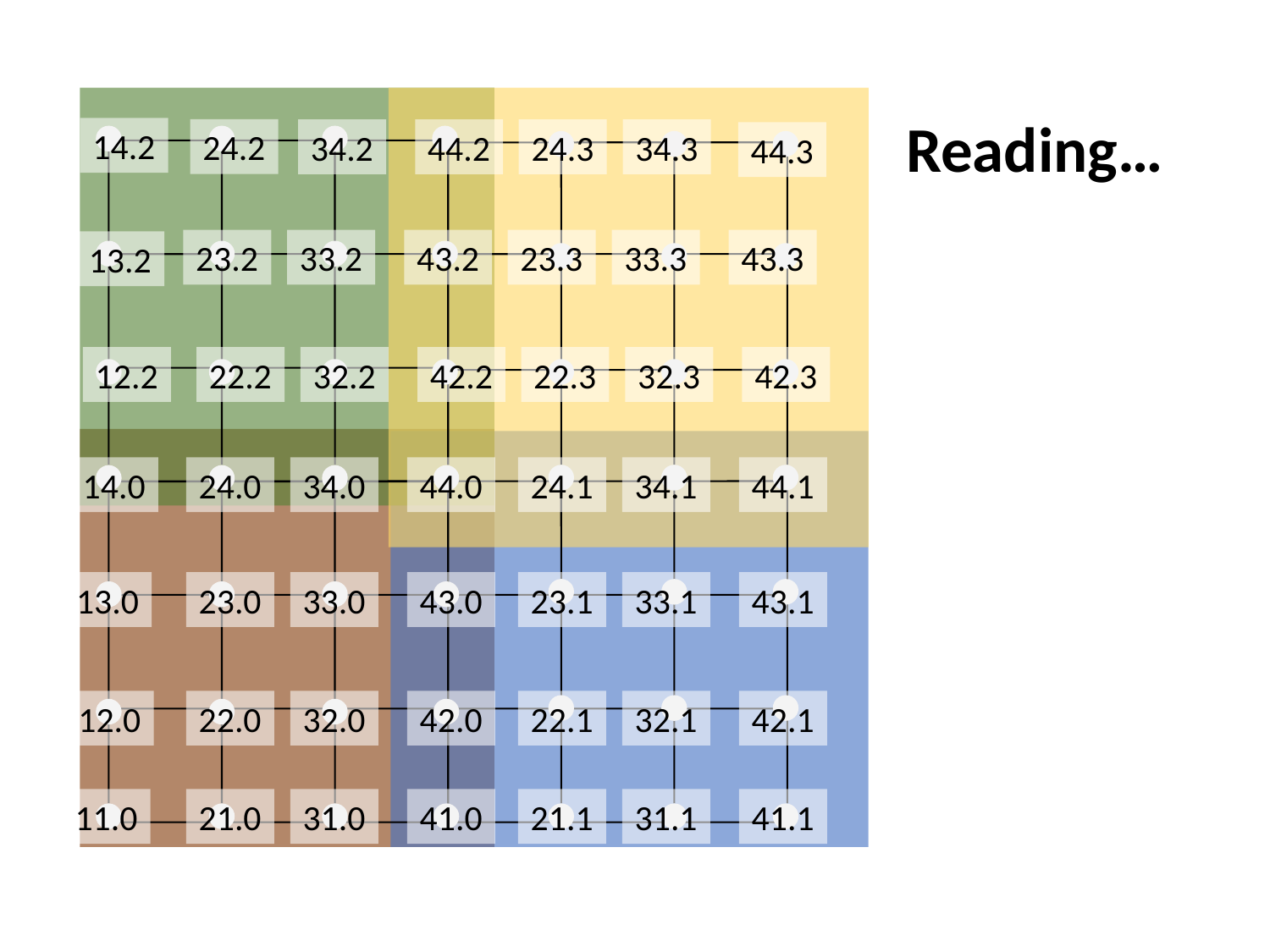

Reading…
14.2
24.2
34.2
44.2
24.3
34.3
44.3

23.2
33.2
43.2
23.3
33.3
43.3
13.2

12.2
22.2
32.2
42.2
22.3
32.3
42.3

14.0
24.0
34.0
44.0
24.1
34.1
44.1

13.0
23.0
33.0
43.0
23.1
33.1
43.1

12.0
22.0
32.0
42.0
22.1
32.1
42.1

11.0
21.0
31.0
41.0
21.1
31.1
41.1